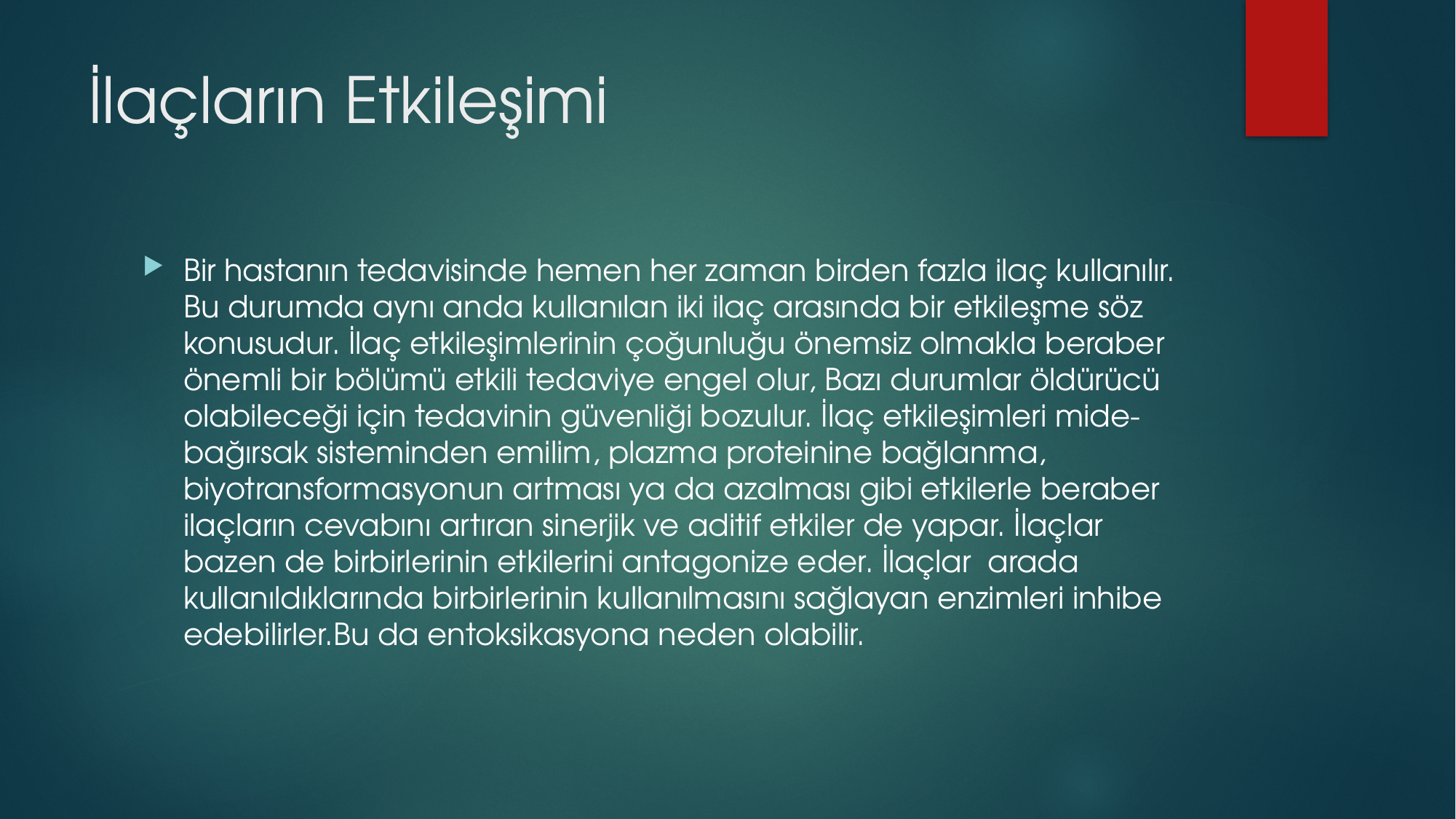

# İlaçların Etkileşimi
Bir hastanın tedavisinde hemen her zaman birden fazla ilaç kullanılır. Bu durumda aynı anda kullanılan iki ilaç arasında bir etkileşme söz konusudur. İlaç etkileşimlerinin çoğunluğu önemsiz olmakla beraber önemli bir bölümü etkili tedaviye engel olur, Bazı durumlar öldürücü olabileceği için tedavinin güvenliği bozulur. İlaç etkileşimleri mide-bağırsak sisteminden emilim, plazma proteinine bağlanma, biyotransformasyonun artması ya da azalması gibi etkilerle beraber ilaçların cevabını artıran sinerjik ve aditif etkiler de yapar. İlaçlar bazen de birbirlerinin etkilerini antagonize eder. İlaçlar  arada kullanıldıklarında birbirlerinin kullanılmasını sağlayan enzimleri inhibe edebilirler.Bu da entoksikasyona neden olabilir.